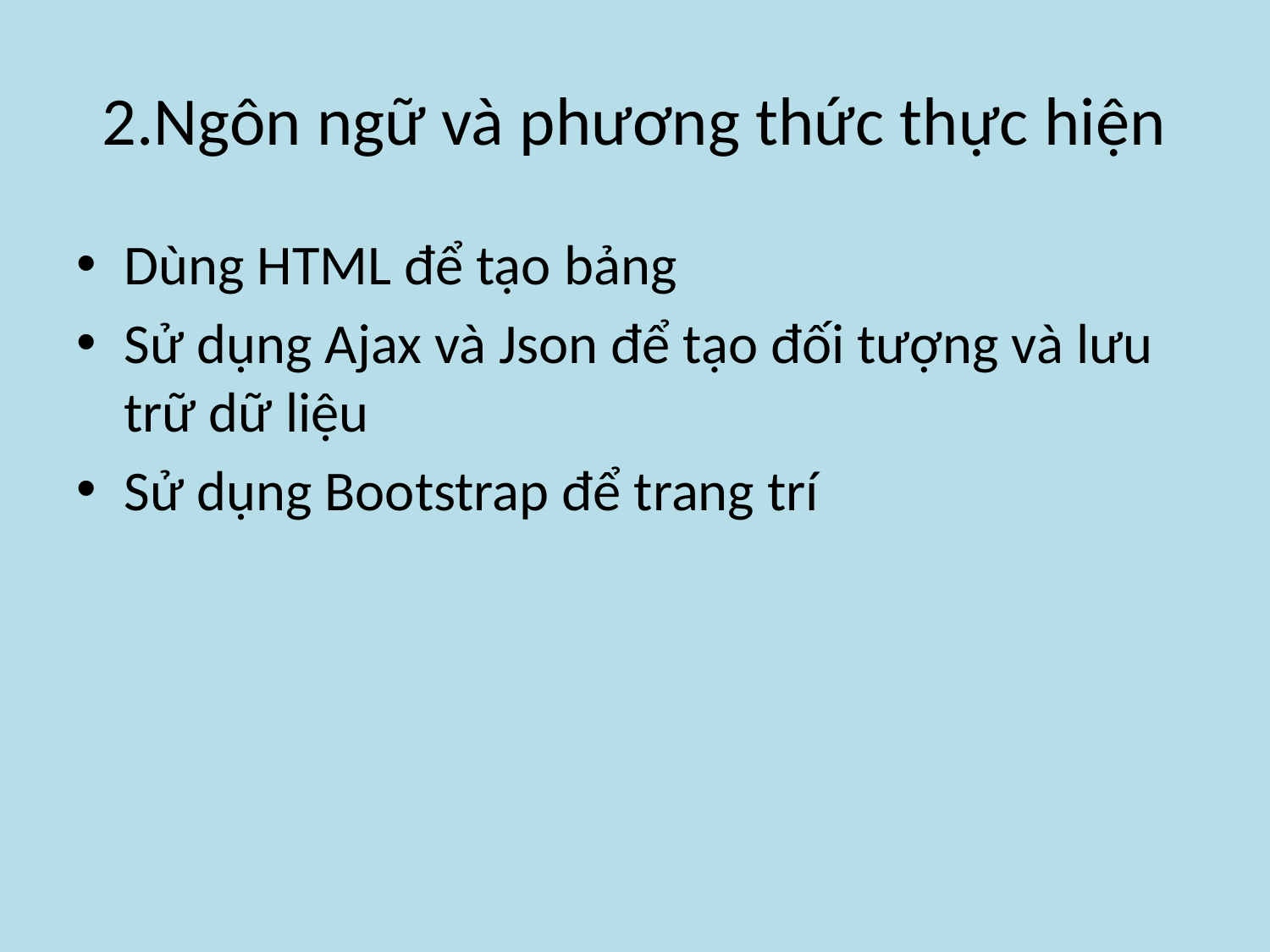

# 2.Ngôn ngữ và phương thức thực hiện
Dùng HTML để tạo bảng
Sử dụng Ajax và Json để tạo đối tượng và lưu trữ dữ liệu
Sử dụng Bootstrap để trang trí